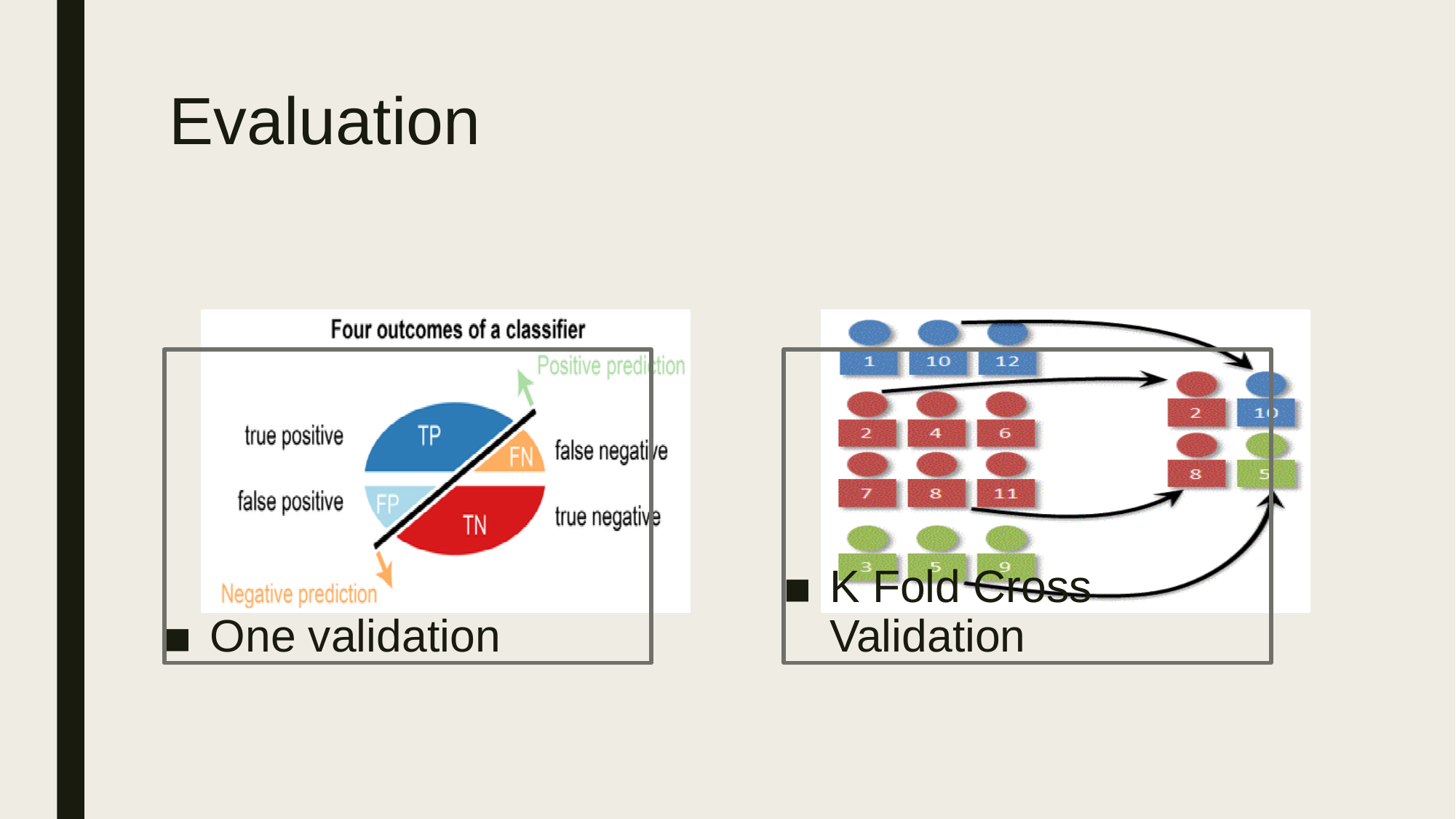

# Evaluation

K Fold Cross Validation
One validation